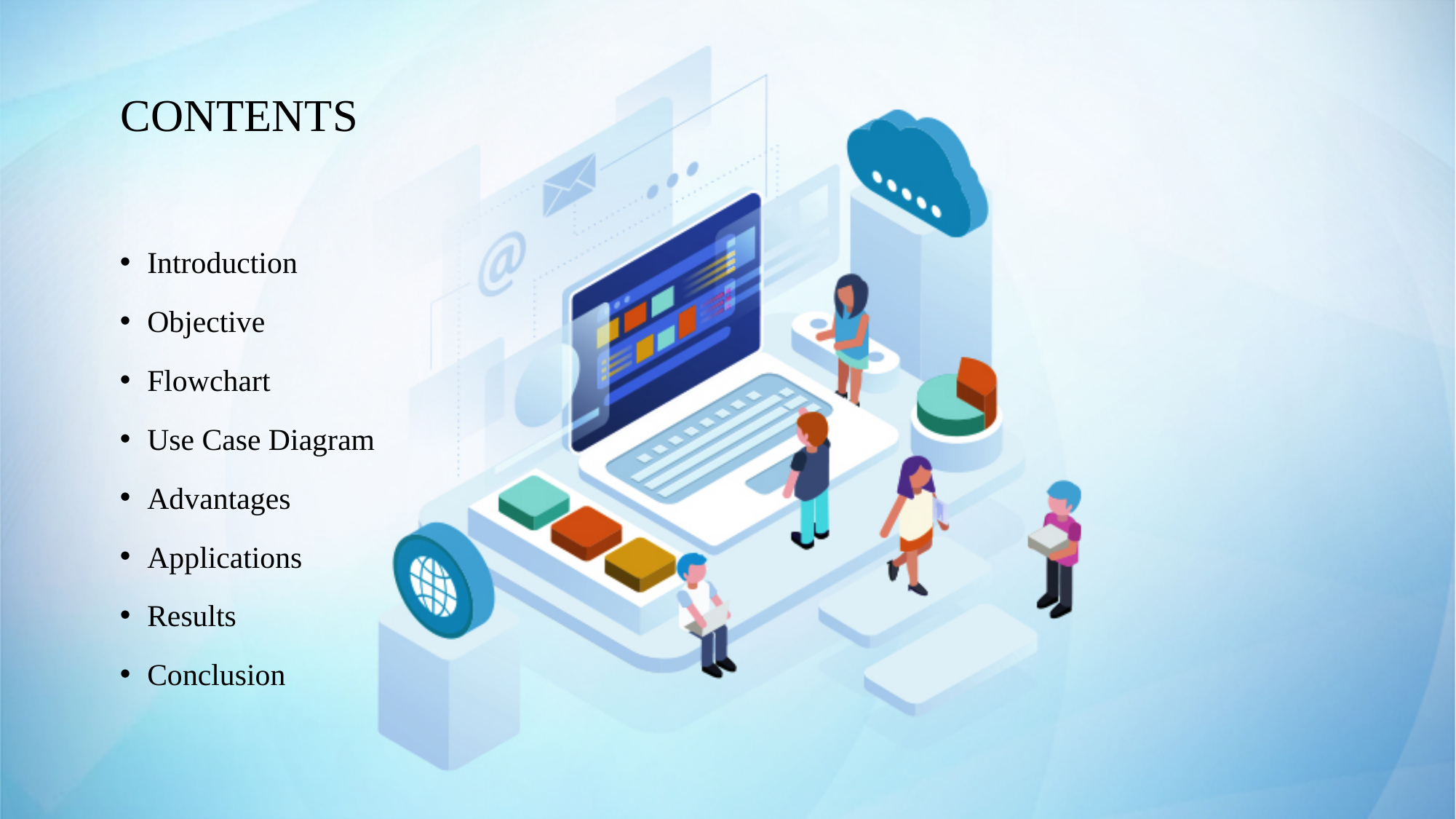

# CONTENTS
Introduction
Objective
Flowchart
Use Case Diagram
Advantages
Applications
Results
Conclusion